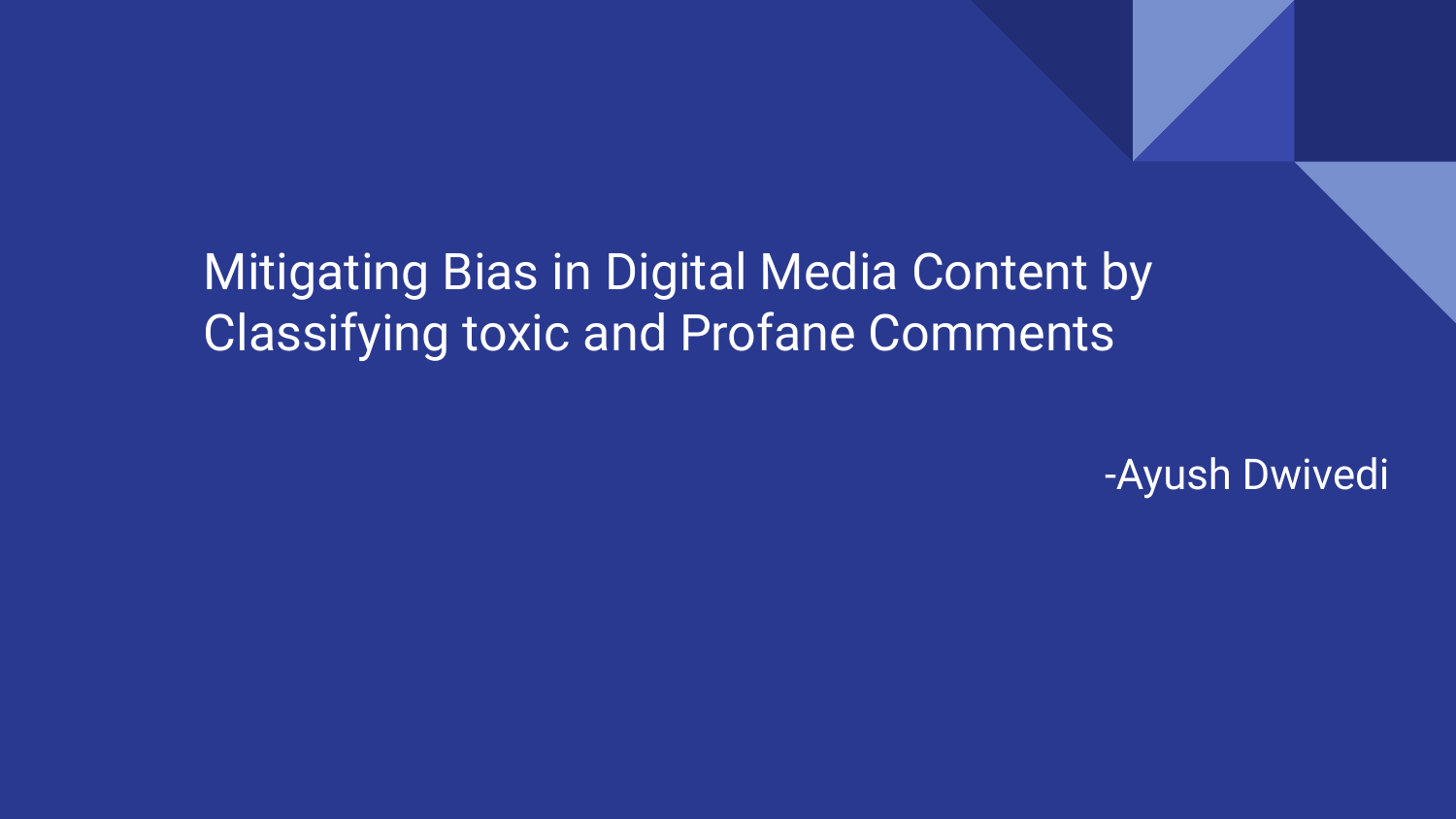

Mitigating Bias in Digital Media Content by   Classifying toxic and Profane Comments
-Ayush Dwivedi